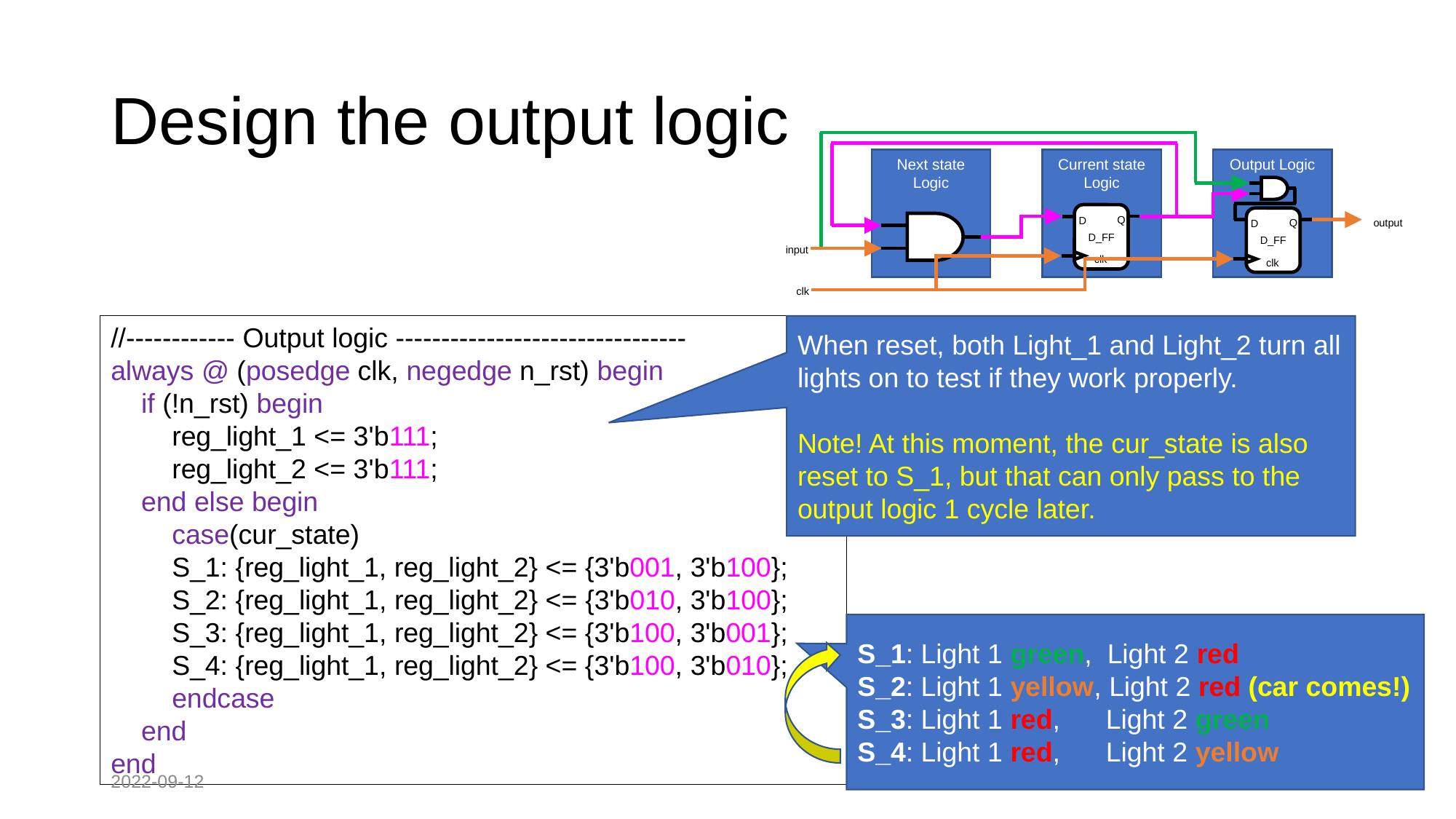

# Design the output logic
Next state
Logic
Current state
Logic
Output Logic

D_FF
Q
D
clk

D_FF
Q
D
clk

output

input
clk
//------------ Output logic --------------------------------
always @ (posedge clk, negedge n_rst) begin
    if (!n_rst) begin
        reg_light_1 <= 3'b111;
        reg_light_2 <= 3'b111;
    end else begin
        case(cur_state)
        S_1: {reg_light_1, reg_light_2} <= {3'b001, 3'b100};
        S_2: {reg_light_1, reg_light_2} <= {3'b010, 3'b100};
        S_3: {reg_light_1, reg_light_2} <= {3'b100, 3'b001};
        S_4: {reg_light_1, reg_light_2} <= {3'b100, 3'b010};
        endcase
    end
end
When reset, both Light_1 and Light_2 turn all lights on to test if they work properly.

Note! At this moment, the cur_state is also reset to S_1, but that can only pass to the output logic 1 cycle later.
S_1: Light 1 green,  Light 2 red
S_2: Light 1 yellow, Light 2 red (car comes!)
S_3: Light 1 red,      Light 2 green
S_4: Light 1 red,      Light 2 yellow

2022-09-12
28